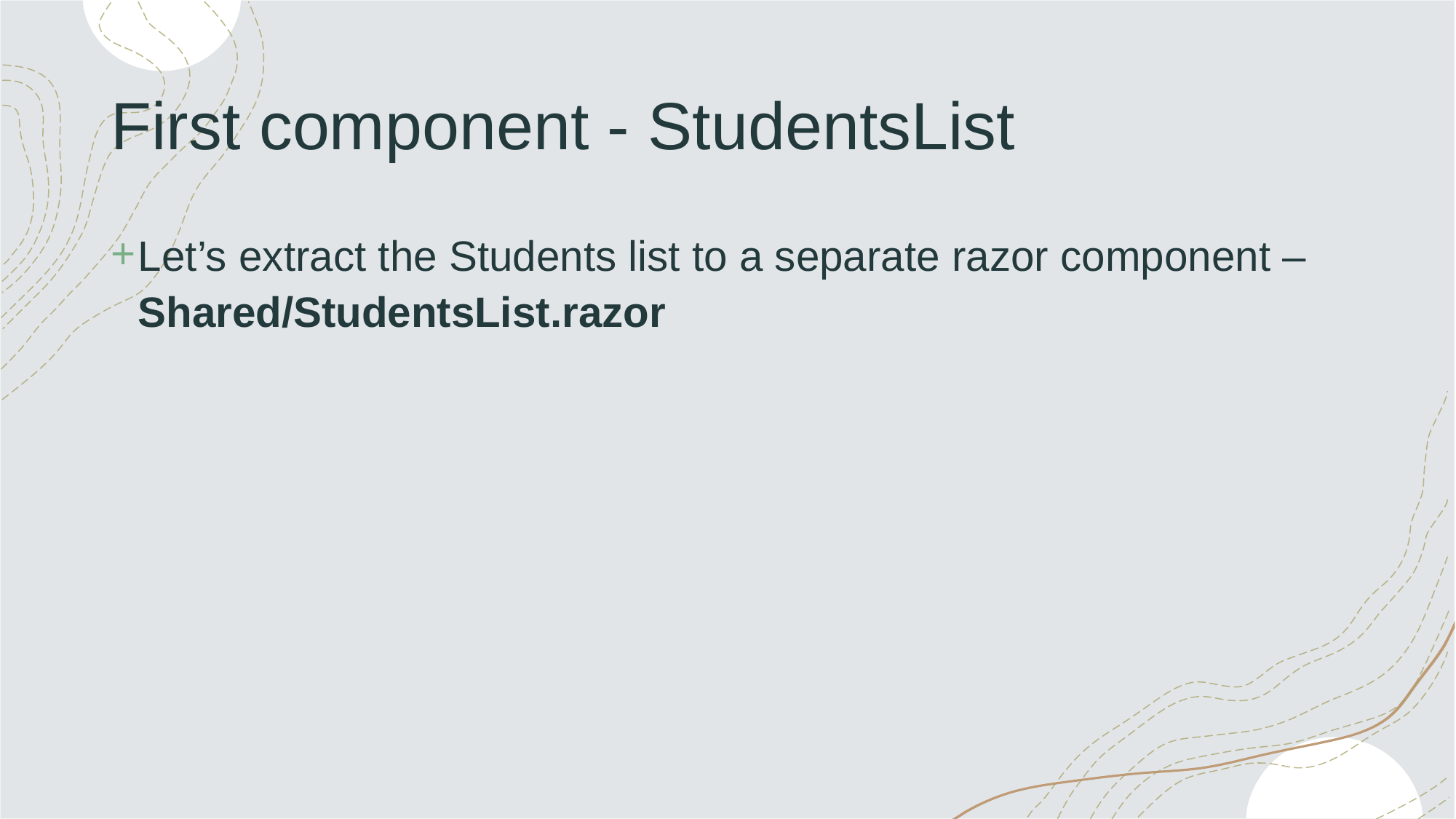

# First component - StudentsList
Let’s extract the Students list to a separate razor component – Shared/StudentsList.razor